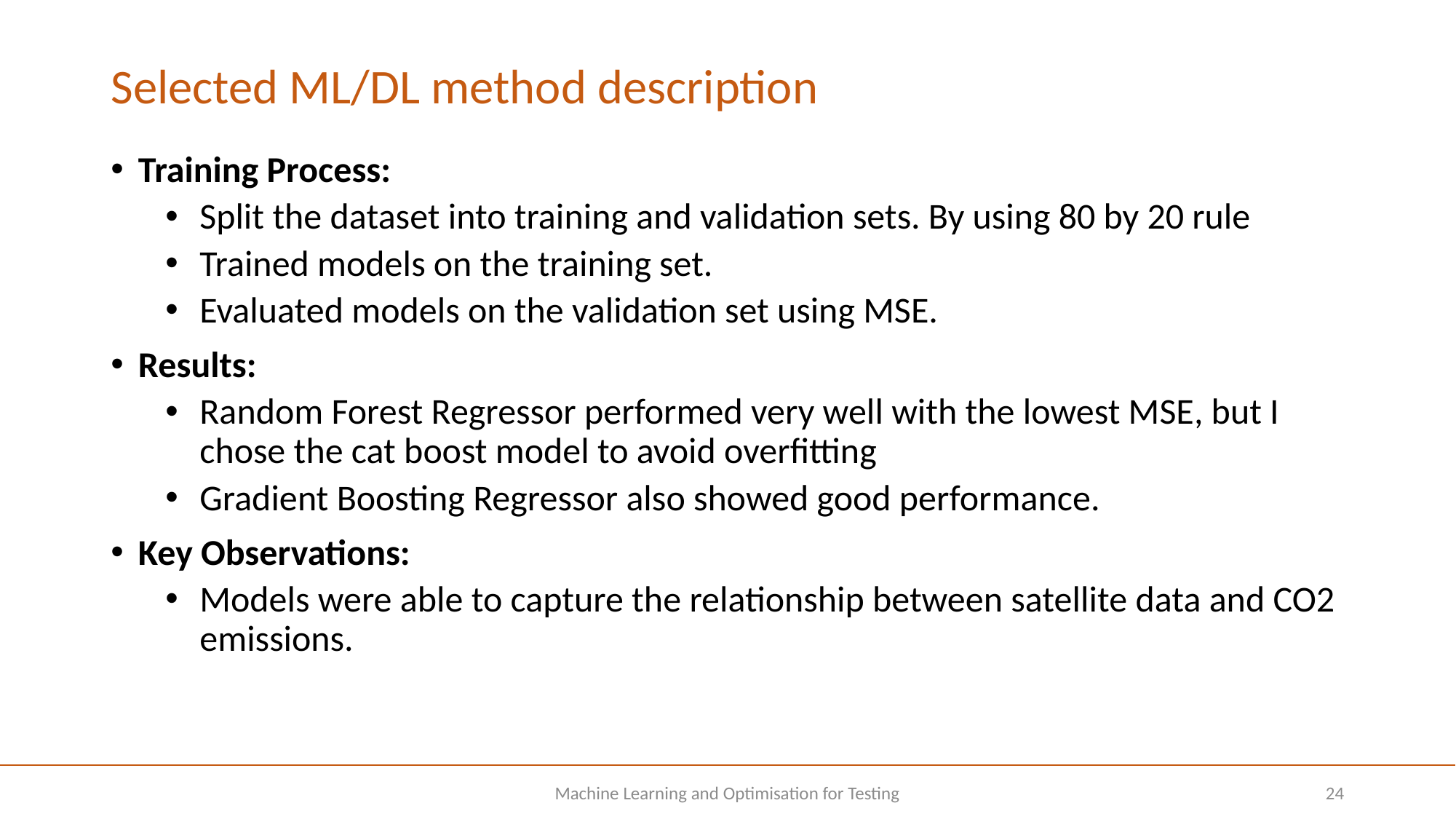

# Selected ML/DL method description
Training Process:
Split the dataset into training and validation sets. By using 80 by 20 rule
Trained models on the training set.
Evaluated models on the validation set using MSE.
Results:
Random Forest Regressor performed very well with the lowest MSE, but I chose the cat boost model to avoid overfitting
Gradient Boosting Regressor also showed good performance.
Key Observations:
Models were able to capture the relationship between satellite data and CO2 emissions.

Machine Learning and Optimisation for Testing
24